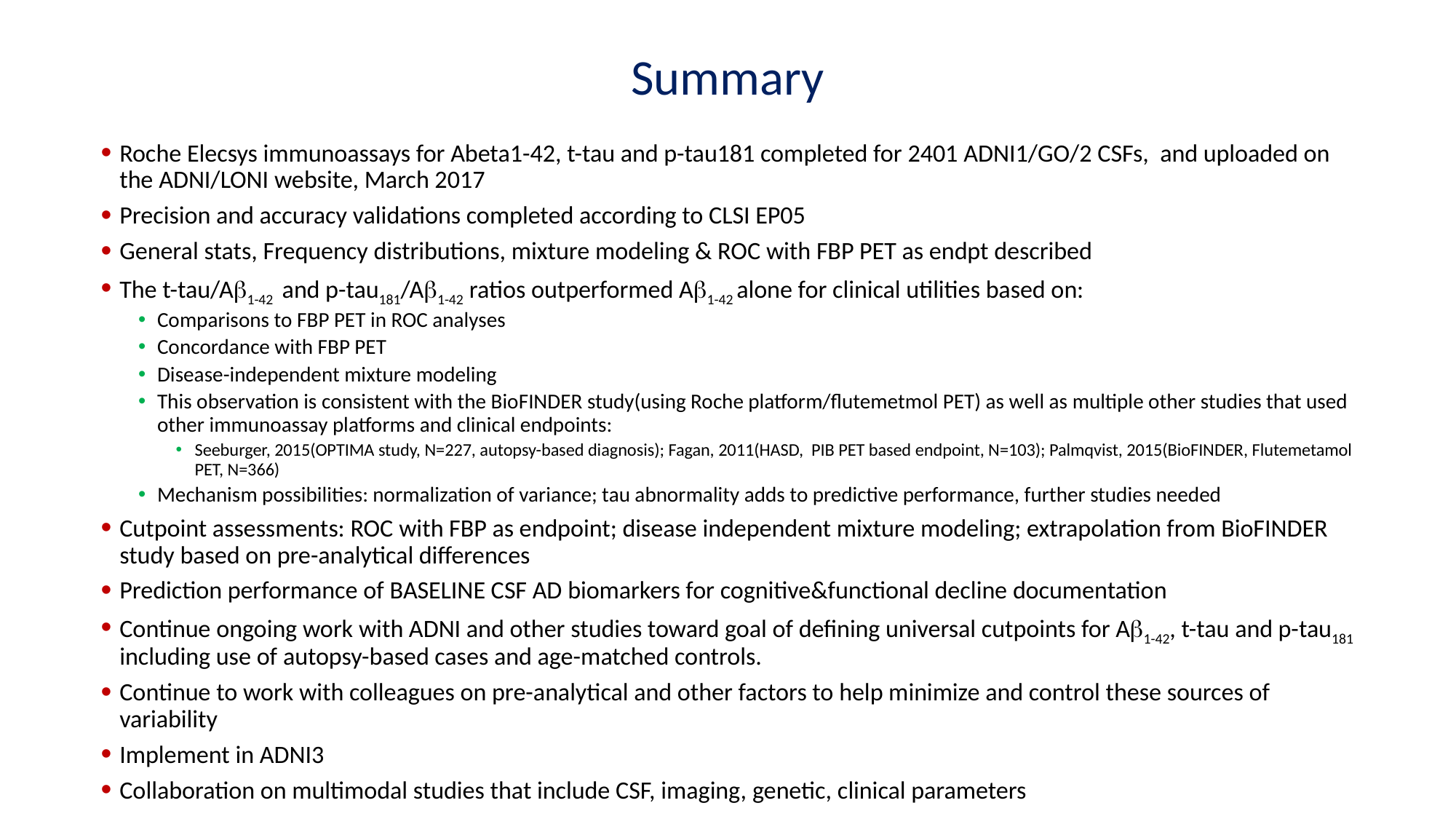

# Summary

Roche Elecsys immunoassays for Abeta1-42, t-tau and p-tau181 completed for 2401 ADNI1/GO/2 CSFs,  and uploaded on the ADNI/LONI website, March 2017
Precision and accuracy validations completed according to CLSI EP05
General stats, Frequency distributions, mixture modeling & ROC with FBP PET as endpt described
The t-tau/Aβ1-42  and p-tau181/Aβ1-42 ratios outperformed Aβ1-42 alone for clinical utilities based on:
Comparisons to FBP PET in ROC analyses
Concordance with FBP PET
Disease-independent mixture modeling
This observation is consistent with the BioFINDER study(using Roche platform/flutemetmol PET) as well as multiple other studies that used other immunoassay platforms and clinical endpoints:
Seeburger, 2015(OPTIMA study, N=227, autopsy-based diagnosis); Fagan, 2011(HASD,  PIB PET based endpoint, N=103); Palmqvist, 2015(BioFINDER, Flutemetamol PET, N=366)
Mechanism possibilities: normalization of variance; tau abnormality adds to predictive performance, further studies needed
Cutpoint assessments: ROC with FBP as endpoint; disease independent mixture modeling; extrapolation from BioFINDER study based on pre-analytical differences
Prediction performance of BASELINE CSF AD biomarkers for cognitive&functional decline documentation
Continue ongoing work with ADNI and other studies toward goal of defining universal cutpoints for Aβ1-42, t-tau and p-tau181 including use of autopsy-based cases and age-matched controls.
Continue to work with colleagues on pre-analytical and other factors to help minimize and control these sources of variability
Implement in ADNI3
Collaboration on multimodal studies that include CSF, imaging, genetic, clinical parameters